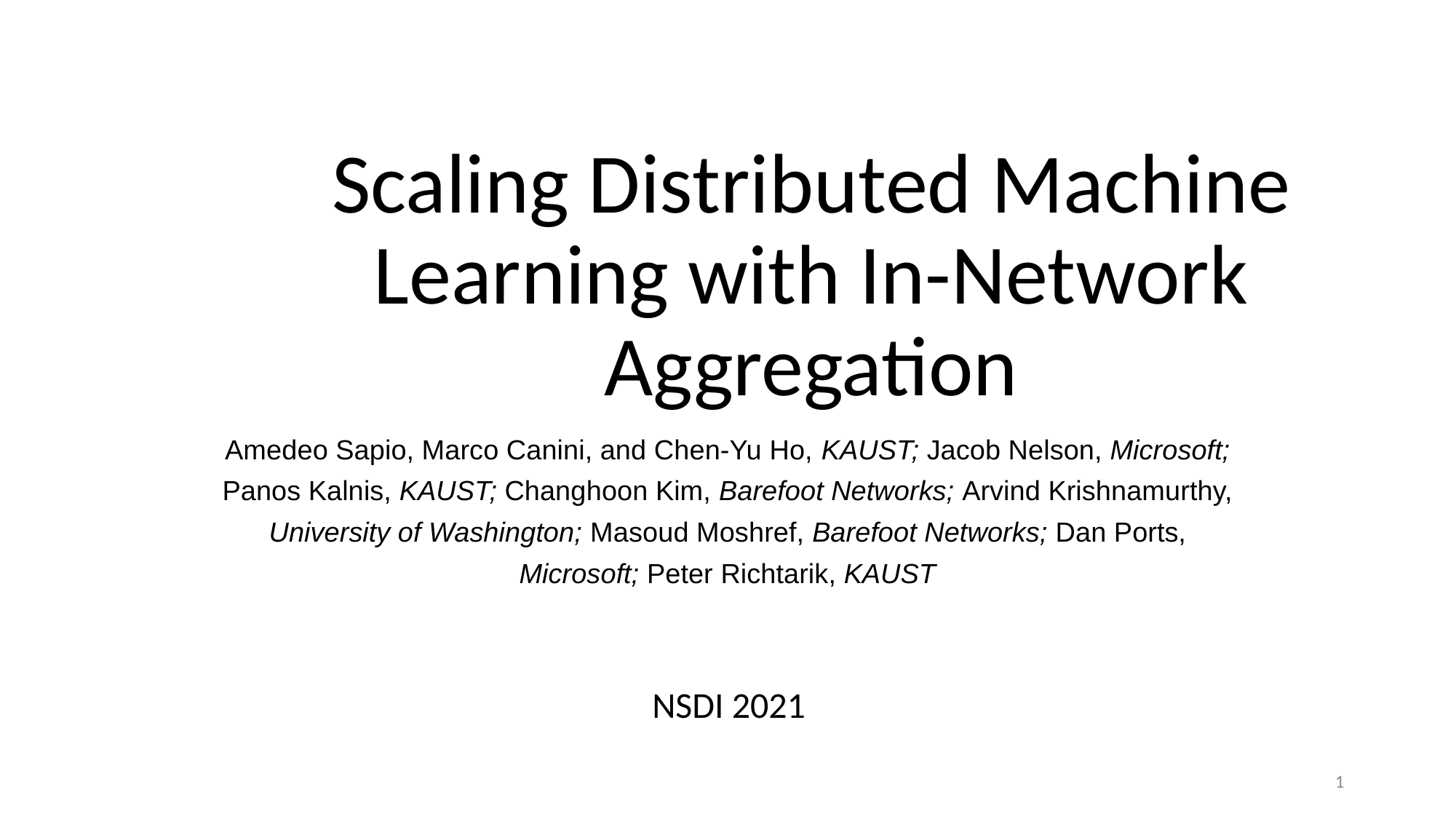

# Scaling Distributed Machine Learning with In-Network Aggregation
Amedeo Sapio, Marco Canini, and Chen-Yu Ho, KAUST; Jacob Nelson, Microsoft;
Panos Kalnis, KAUST; Changhoon Kim, Barefoot Networks; Arvind Krishnamurthy,
University of Washington; Masoud Moshref, Barefoot Networks; Dan Ports,
Microsoft; Peter Richtarik, KAUST
NSDI 2021
1